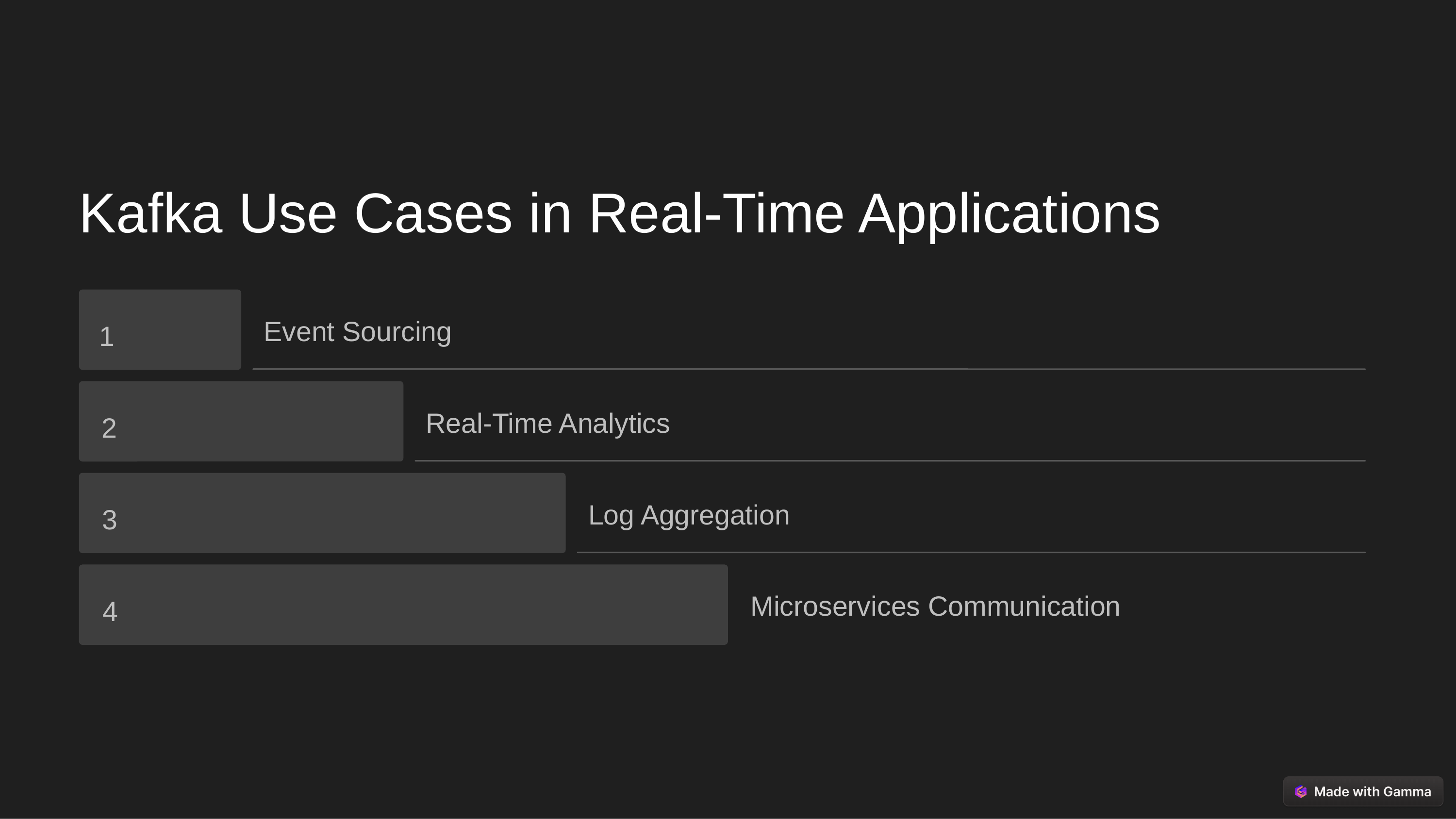

Kafka Use Cases in Real-Time Applications

1
Event Sourcing

2
Real-Time Analytics

3
Log Aggregation

4
Microservices Communication